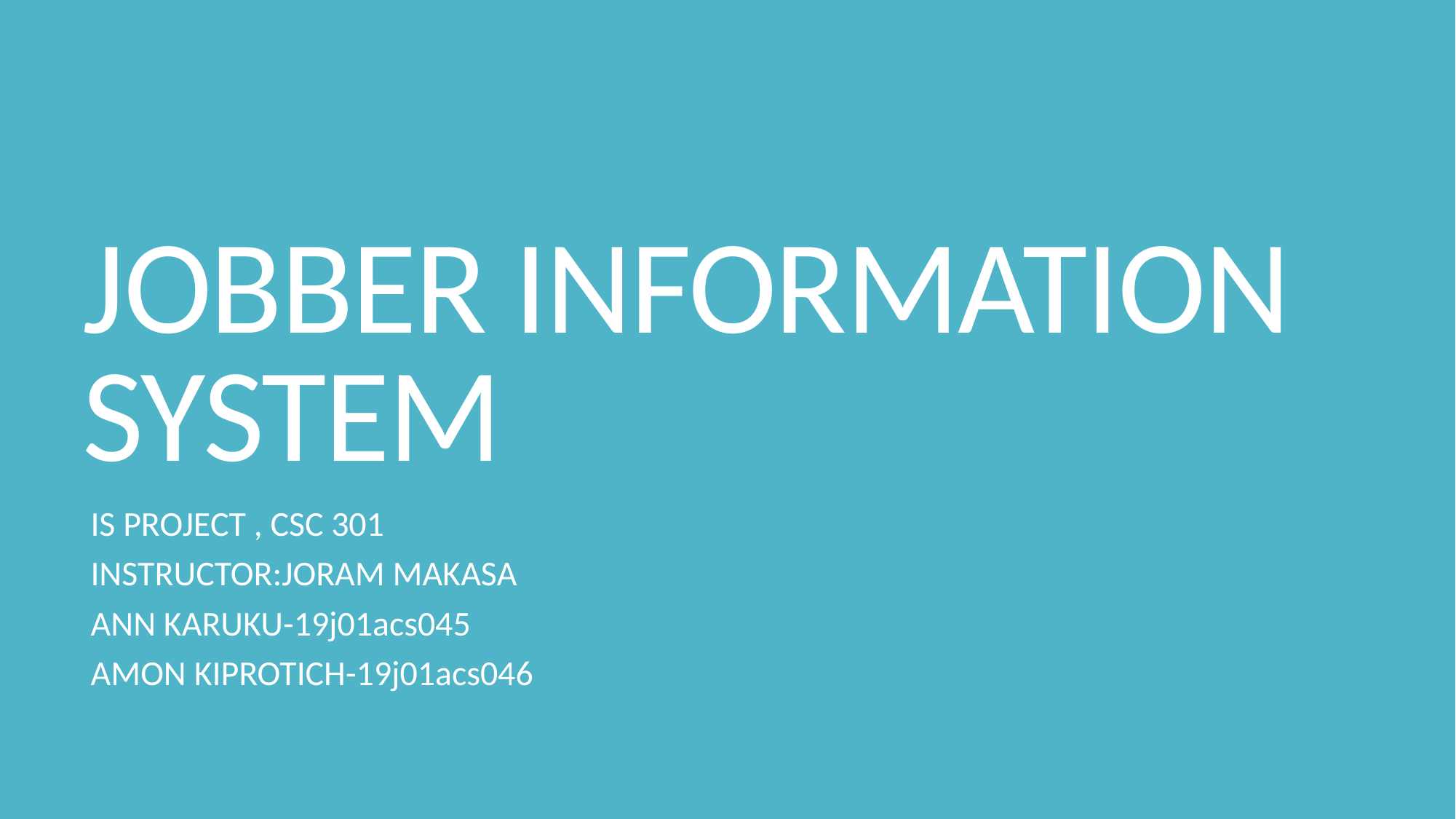

# JOBBER INFORMATION SYSTEM
IS PROJECT , CSC 301
INSTRUCTOR:JORAM MAKASA
ANN KARUKU-19j01acs045
AMON KIPROTICH-19j01acs046